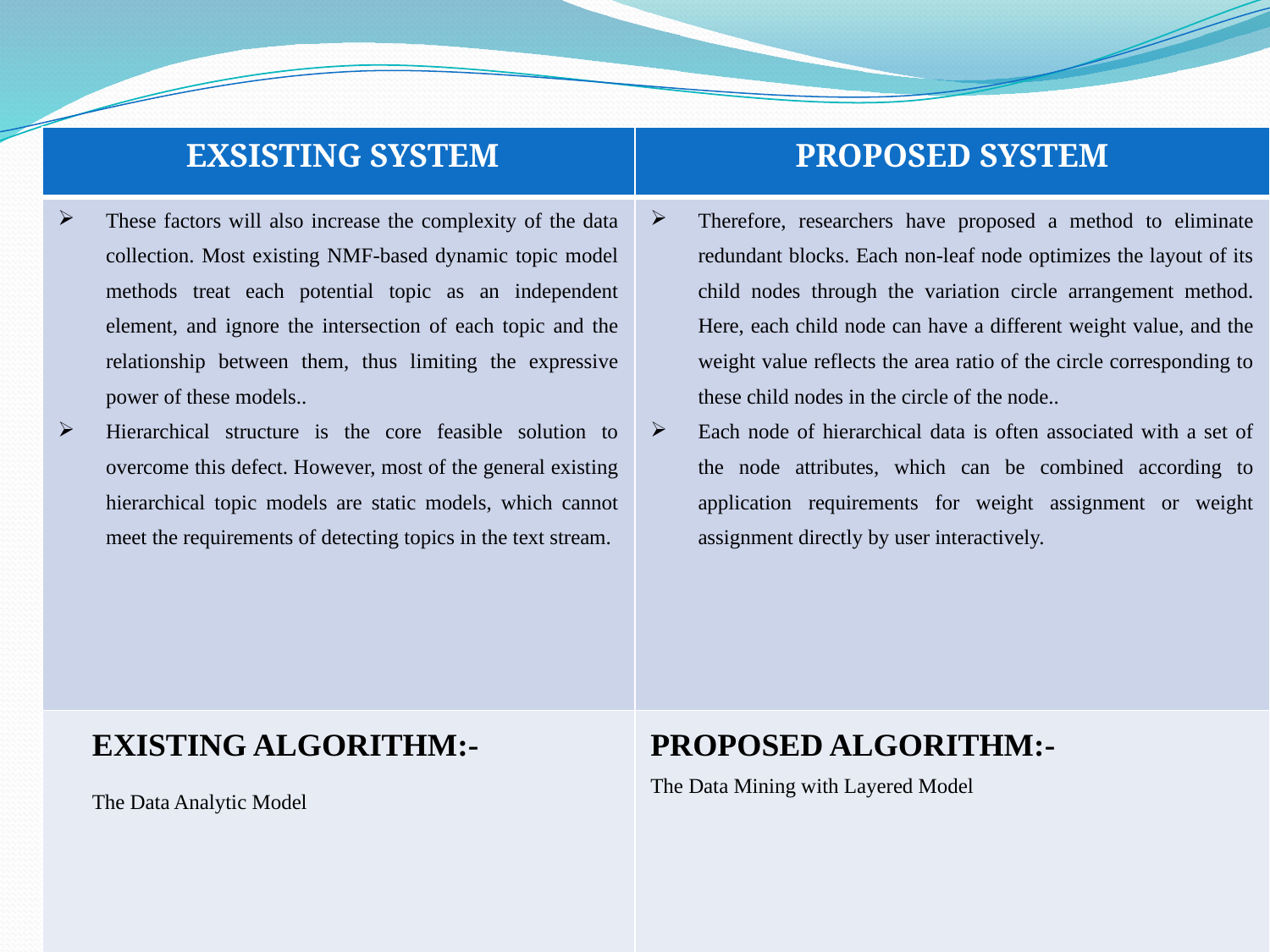

| EXSISTING SYSTEM | PROPOSED SYSTEM |
| --- | --- |
| These factors will also increase the complexity of the data collection. Most existing NMF-based dynamic topic model methods treat each potential topic as an independent element, and ignore the intersection of each topic and the relationship between them, thus limiting the expressive power of these models.. Hierarchical structure is the core feasible solution to overcome this defect. However, most of the general existing hierarchical topic models are static models, which cannot meet the requirements of detecting topics in the text stream. | Therefore, researchers have proposed a method to eliminate redundant blocks. Each non-leaf node optimizes the layout of its child nodes through the variation circle arrangement method. Here, each child node can have a different weight value, and the weight value reflects the area ratio of the circle corresponding to these child nodes in the circle of the node.. Each node of hierarchical data is often associated with a set of the node attributes, which can be combined according to application requirements for weight assignment or weight assignment directly by user interactively. |
| EXISTING ALGORITHM:- The Data Analytic Model | PROPOSED ALGORITHM:- The Data Mining with Layered Model |